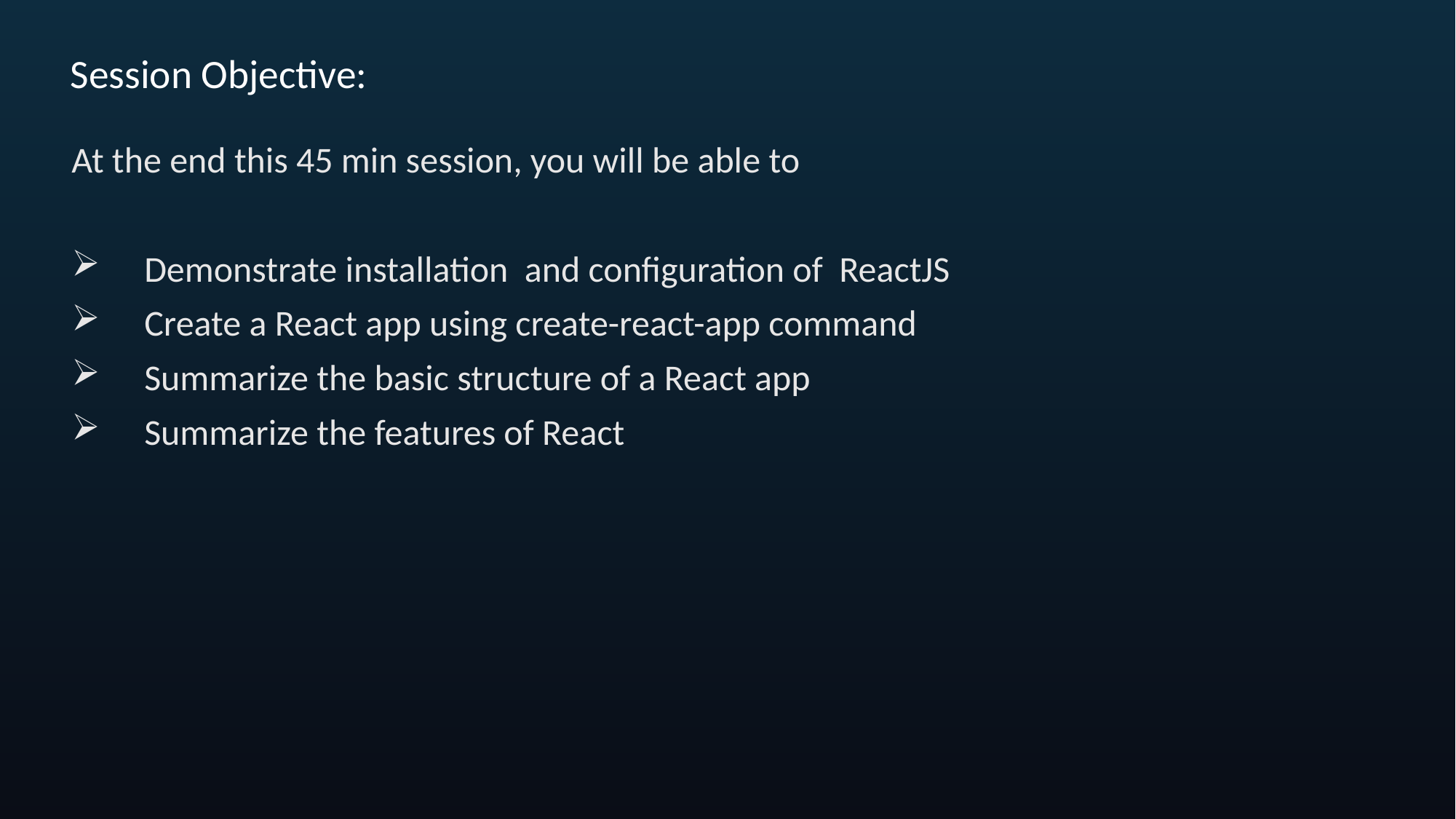

# Session Objective:
At the end this 45 min session, you will be able to

Demonstrate installation  and configuration of  ReactJS
Create a React app using create-react-app command
Summarize the basic structure of a React app
Summarize the features of React